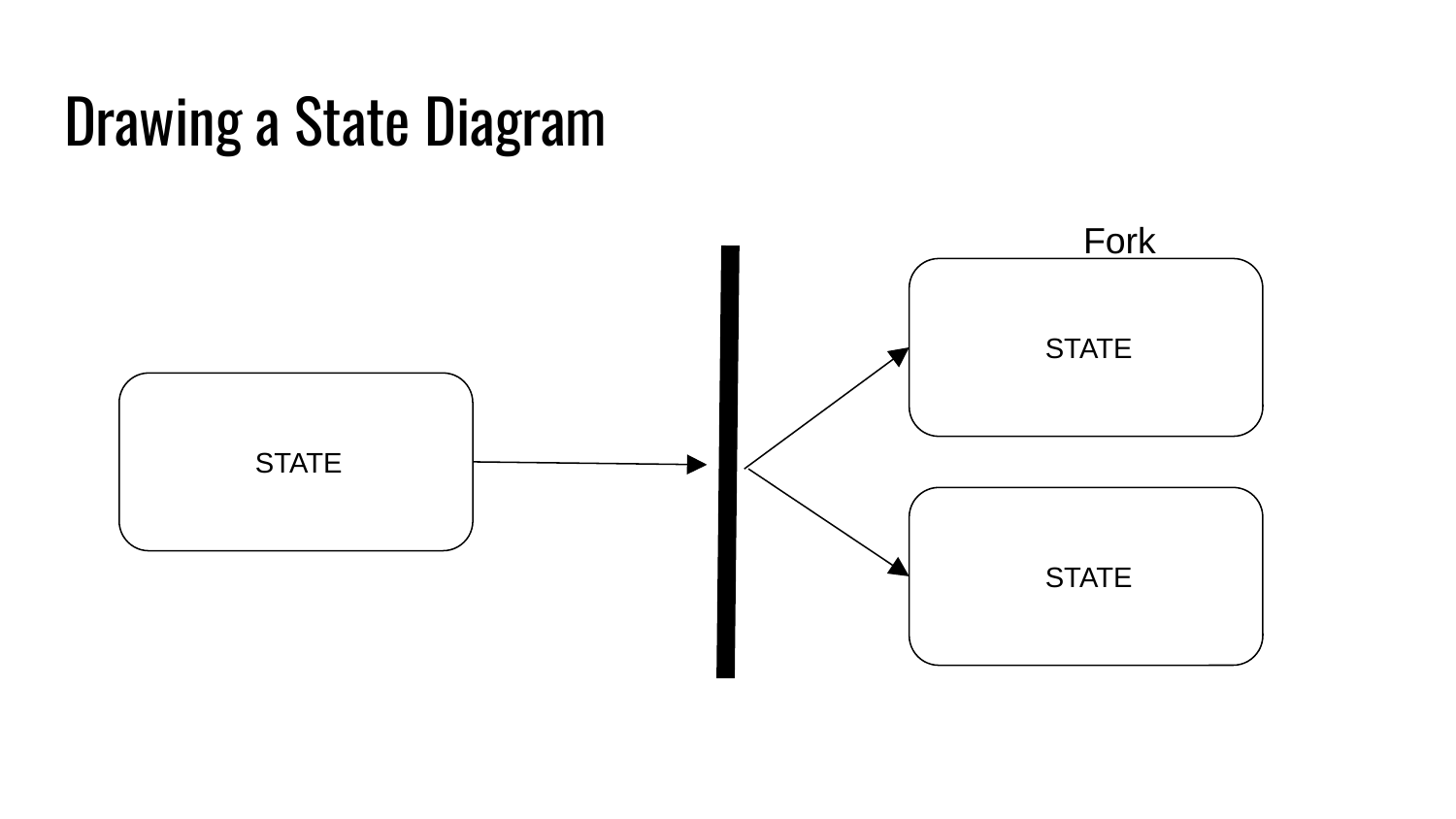

# Drawing a State Diagram
							Fork
     STATE
     STATE
     STATE